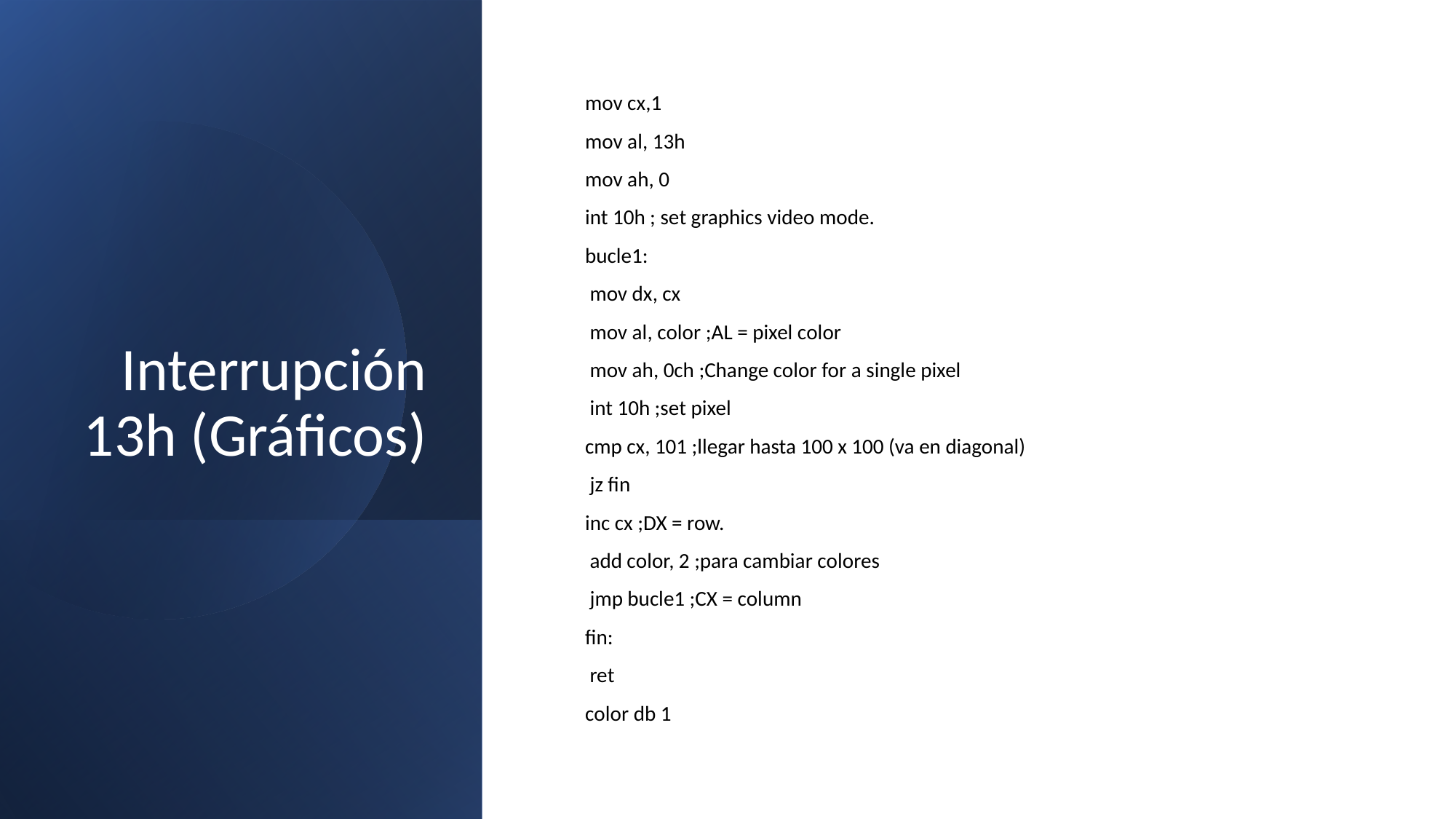

# Interrupción 13h (Gráficos)
mov cx,1
mov al, 13h
mov ah, 0
int 10h ; set graphics video mode.
bucle1:
 mov dx, cx
 mov al, color ;AL = pixel color
 mov ah, 0ch ;Change color for a single pixel
 int 10h ;set pixel
cmp cx, 101 ;llegar hasta 100 x 100 (va en diagonal)
 jz fin
inc cx ;DX = row.
 add color, 2 ;para cambiar colores
 jmp bucle1 ;CX = column
fin:
 ret
color db 1